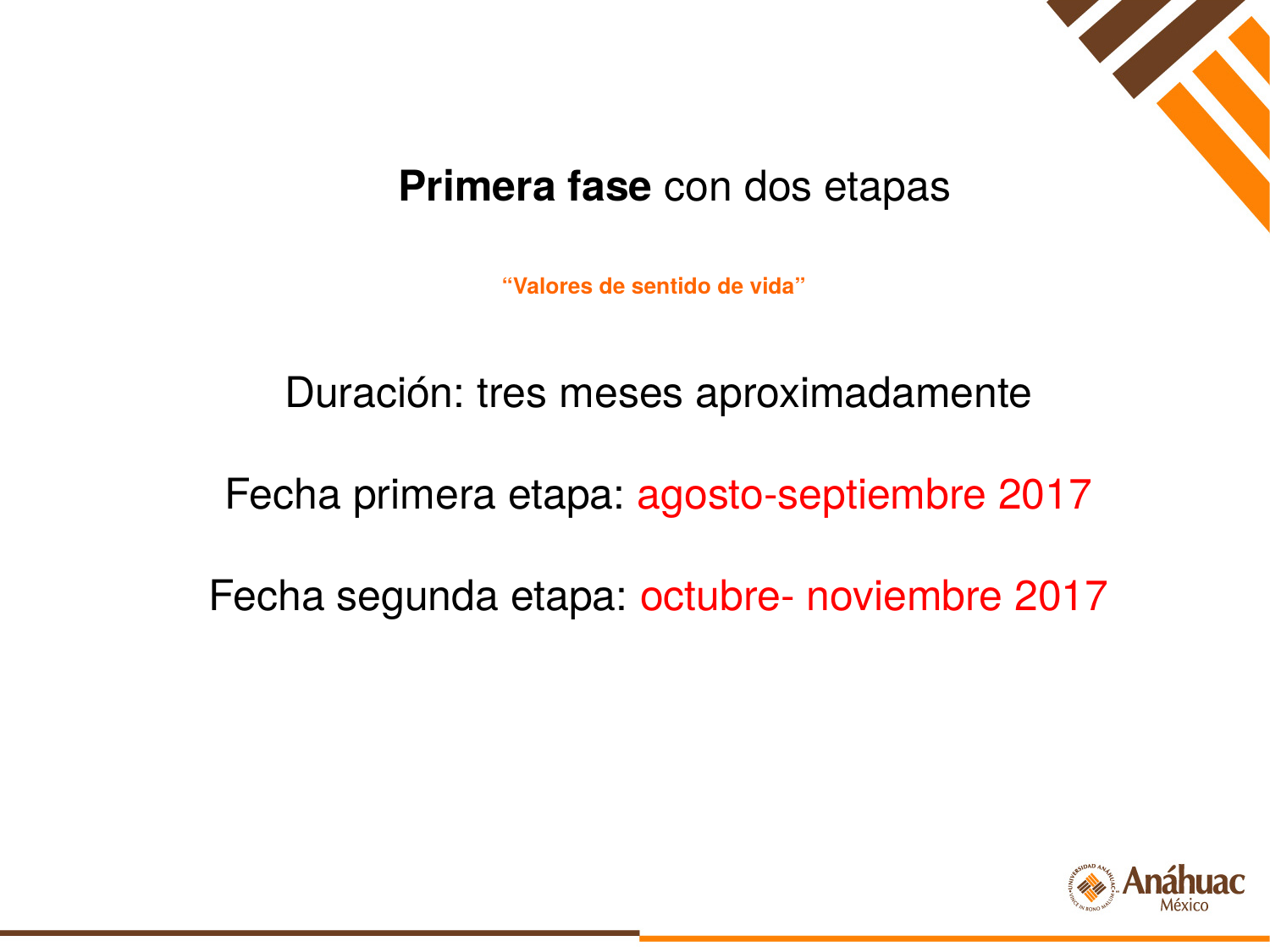

Primera fase con dos etapas
# “Valores de sentido de vida”
Duración: tres meses aproximadamente

Fecha primera etapa: agosto-septiembre 2017

Fecha segunda etapa: octubre- noviembre 2017